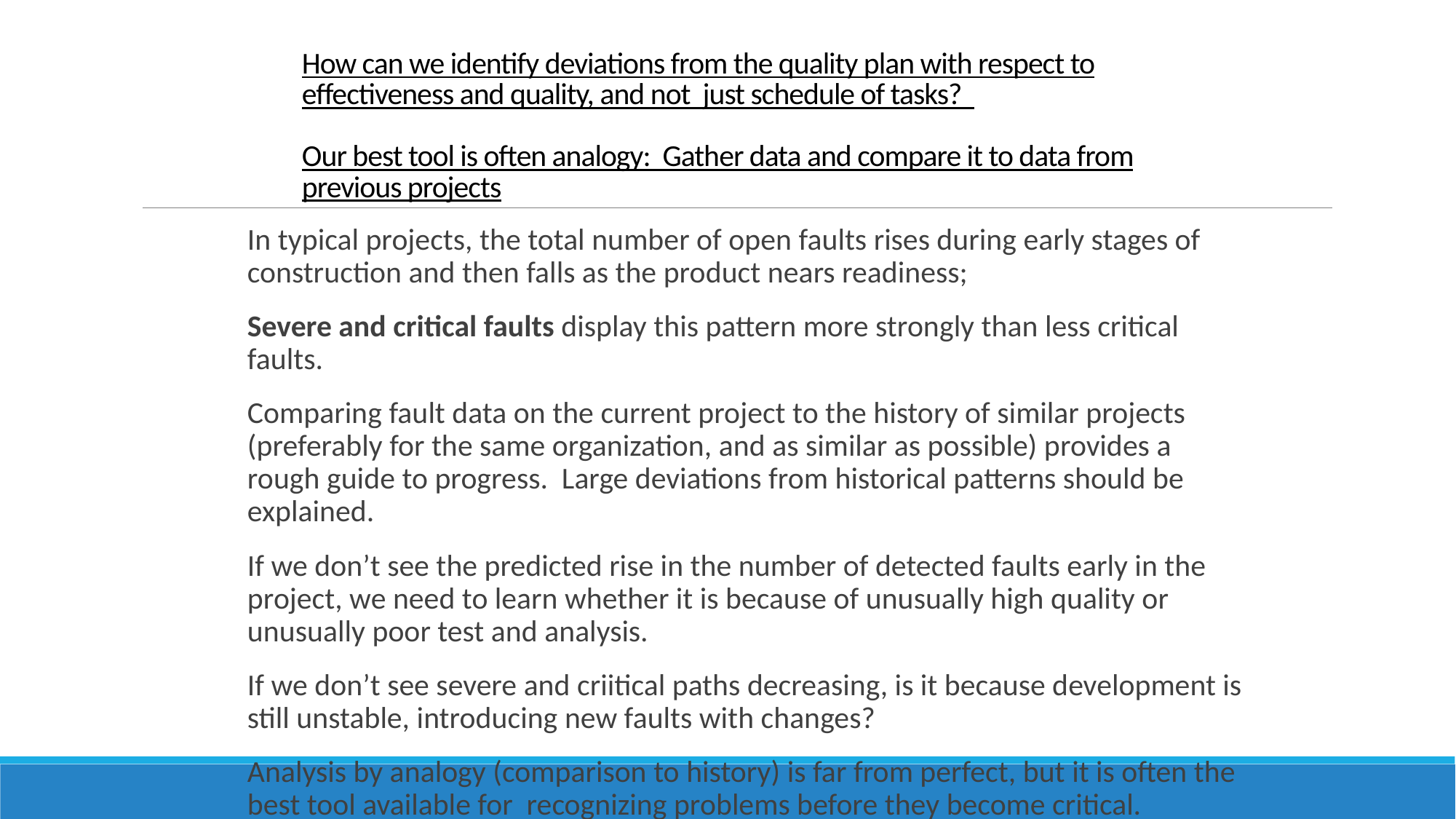

# How can we identify deviations from the quality plan with respect to effectiveness and quality, and not  just schedule of tasks? Our best tool is often analogy:  Gather data and compare it to data from previous projects
In typical projects, the total number of open faults rises during early stages of construction and then falls as the product nears readiness;
Severe and critical faults display this pattern more strongly than less critical faults.
Comparing fault data on the current project to the history of similar projects (preferably for the same organization, and as similar as possible) provides a rough guide to progress.  Large deviations from historical patterns should be explained.
If we don’t see the predicted rise in the number of detected faults early in the project, we need to learn whether it is because of unusually high quality or unusually poor test and analysis.
If we don’t see severe and criitical paths decreasing, is it because development is still unstable, introducing new faults with changes?
Analysis by analogy (comparison to history) is far from perfect, but it is often the best tool available for  recognizing problems before they become critical.